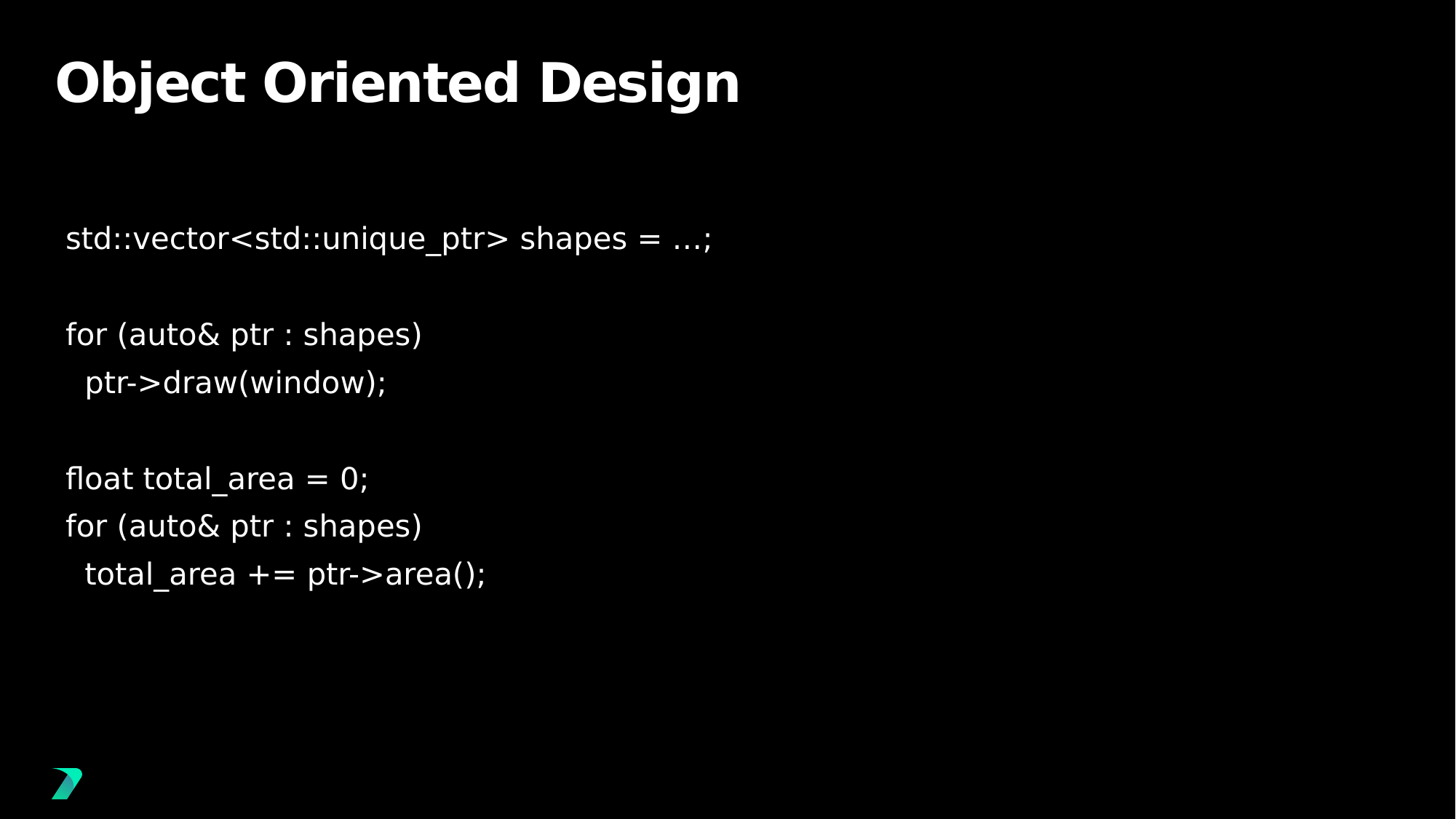

# Object Oriented Design

std::vector<std::unique_ptr> shapes = …;

for (auto& ptr : shapes)
  ptr->draw(window);

float total_area = 0;
for (auto& ptr : shapes)
  total_area += ptr->area();